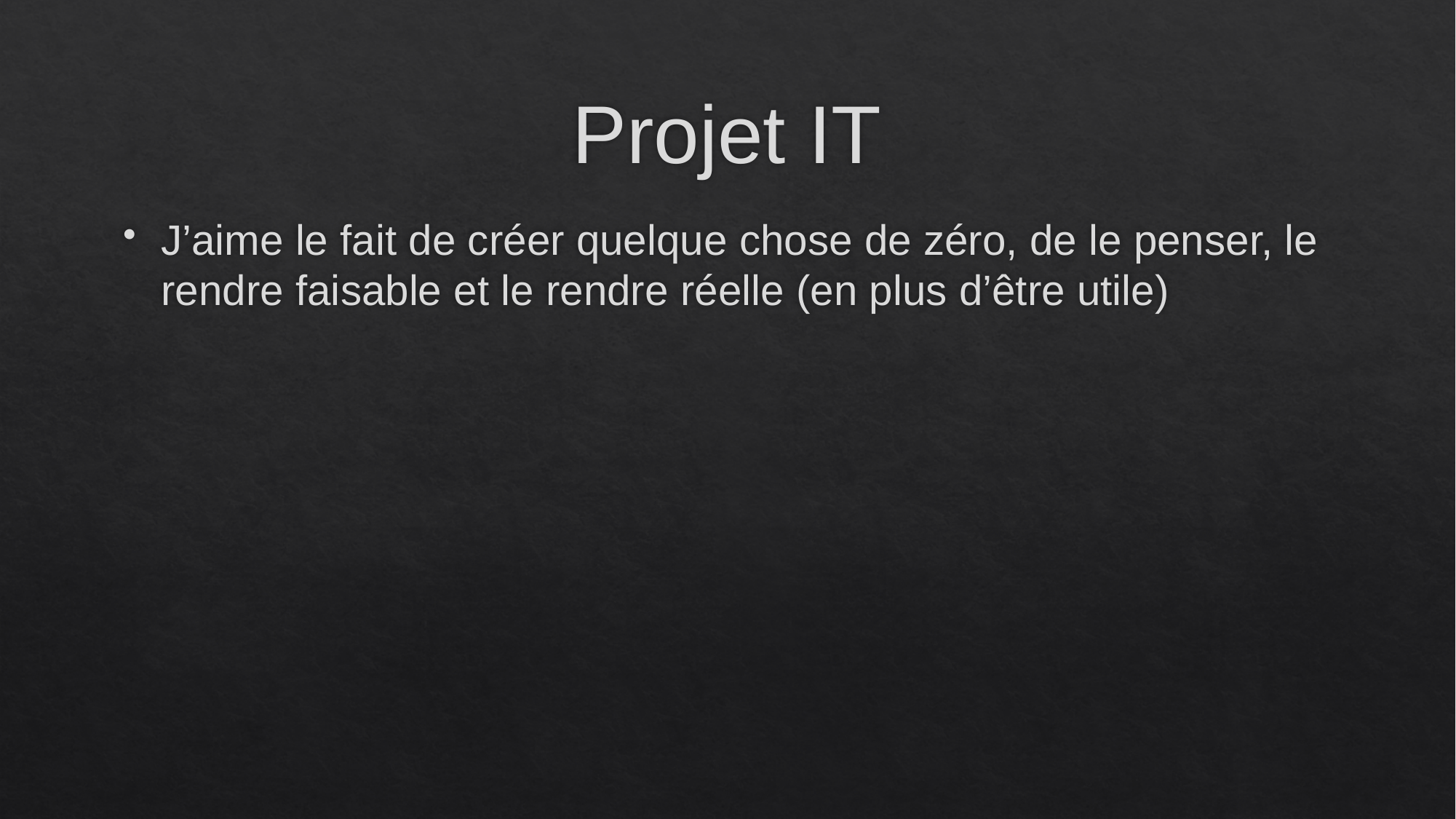

# Projet IT
J’aime le fait de créer quelque chose de zéro, de le penser, le rendre faisable et le rendre réelle (en plus d’être utile)